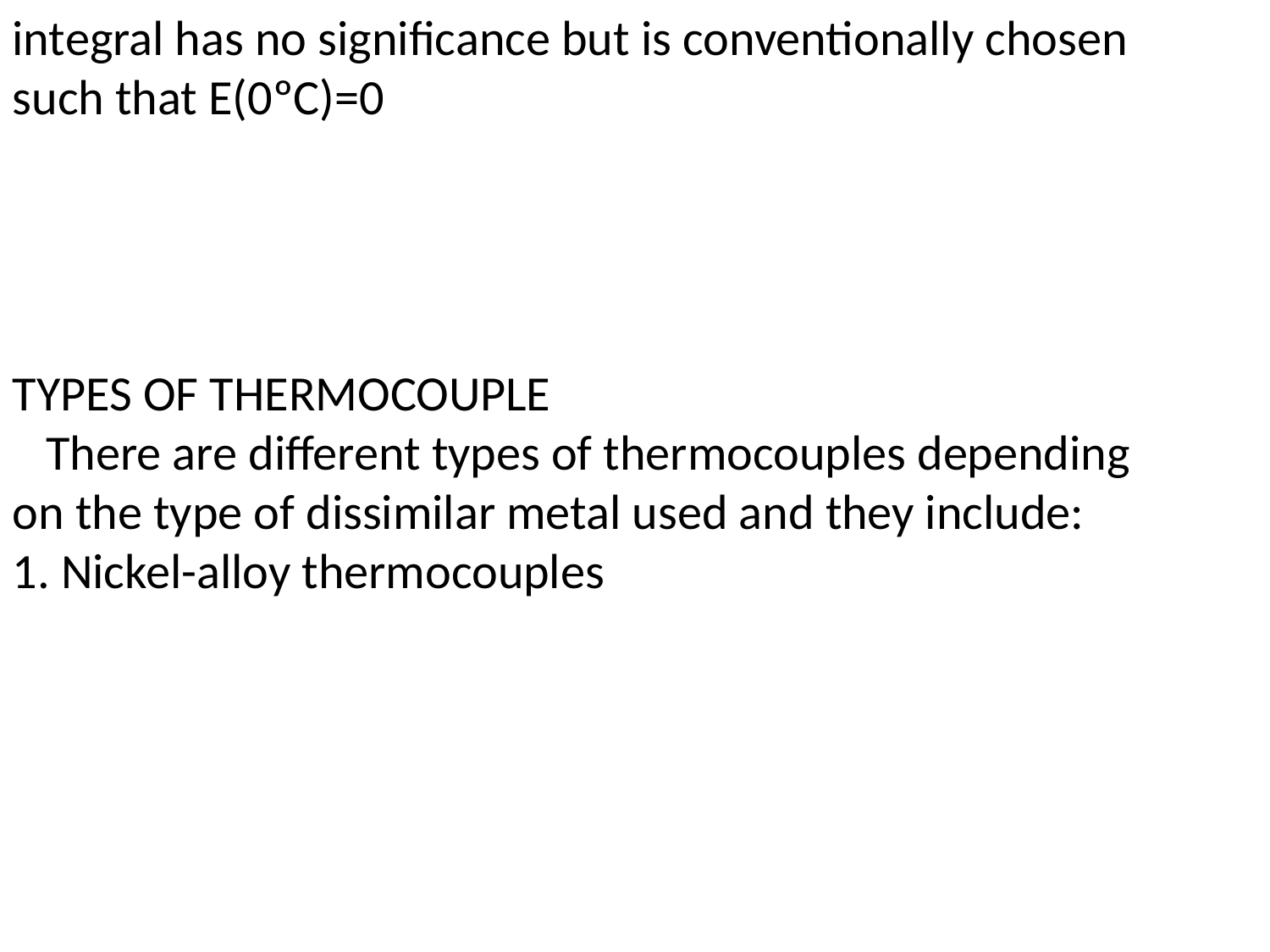

integral has no significance but is conventionally chosen such that E(0ºC)=0

TYPES OF THERMOCOUPLE
   There are different types of thermocouples depending on the type of dissimilar metal used and they include:
1. Nickel-alloy thermocouples